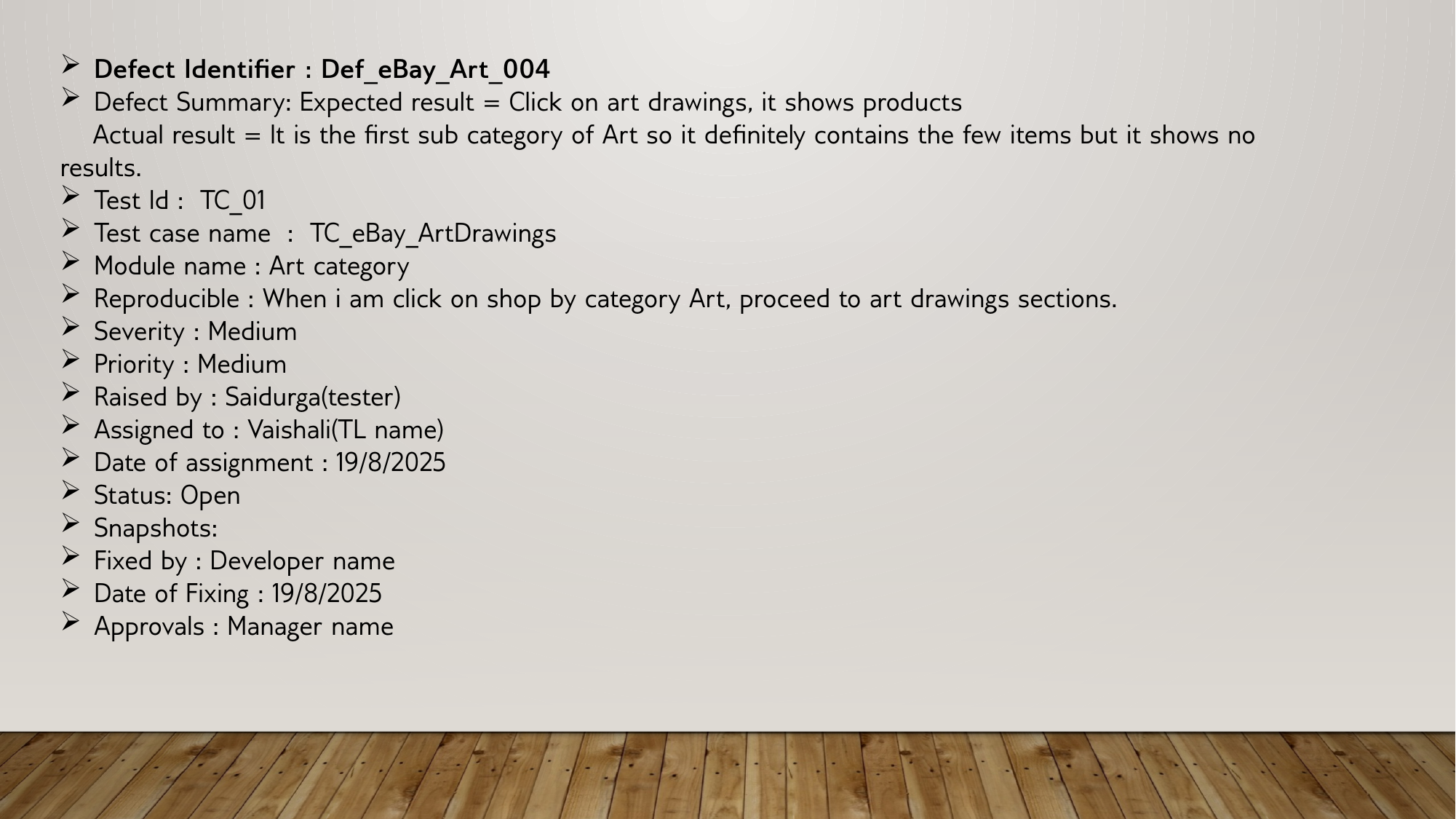

Defect Identifier : Def_eBay_Art_004
Defect Summary: Expected result = Click on art drawings, it shows products
    Actual result = It is the first sub category of Art so it definitely contains the few items but it shows no results.
Test Id :  TC_01
Test case name  :  TC_eBay_ArtDrawings
Module name : Art category
Reproducible : When i am click on shop by category Art, proceed to art drawings sections.
Severity : Medium
Priority : Medium
Raised by : Saidurga(tester)
Assigned to : Vaishali(TL name)
Date of assignment : 19/8/2025
Status: Open
Snapshots:
Fixed by : Developer name
Date of Fixing : 19/8/2025
Approvals : Manager name